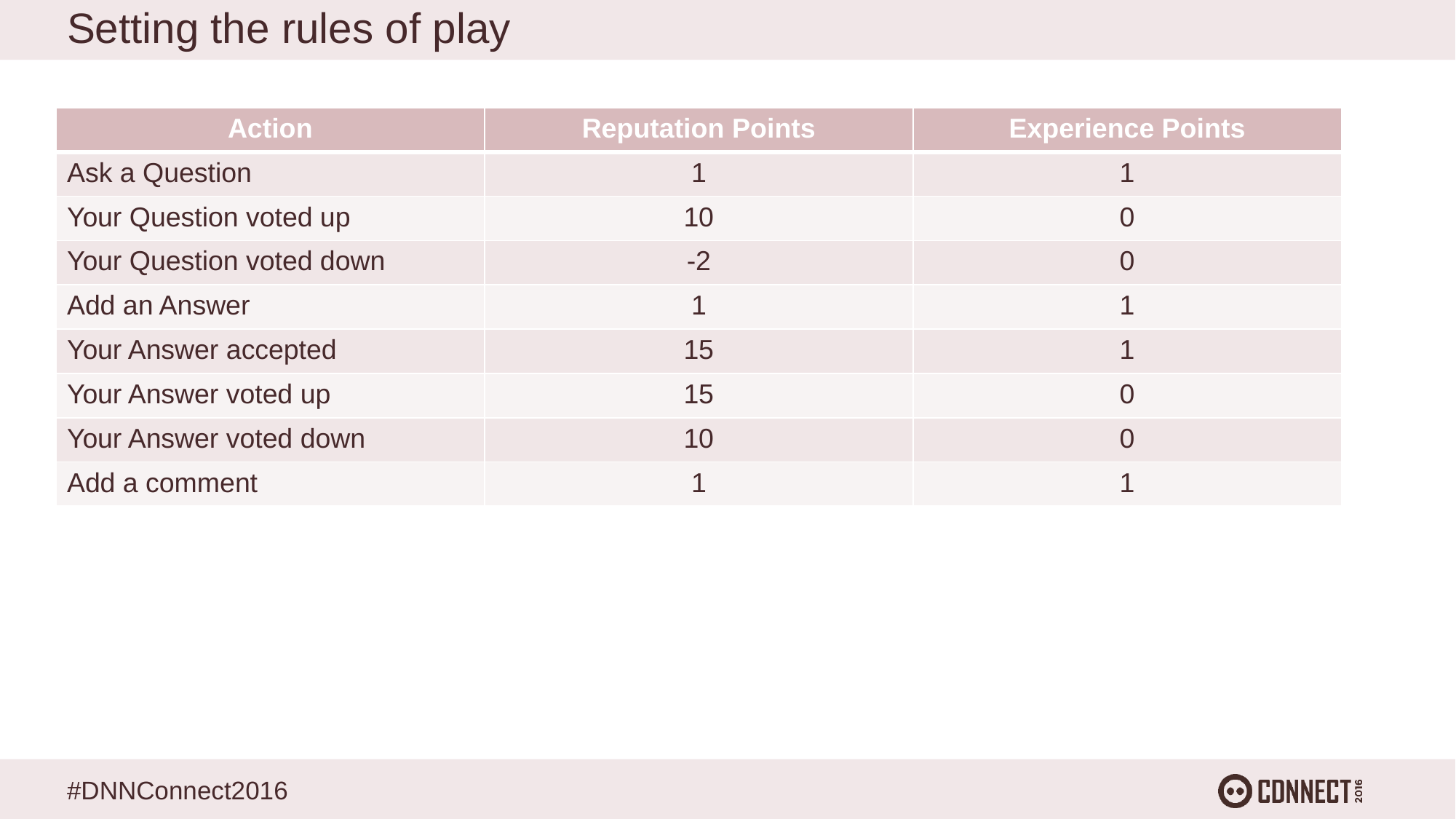

# Setting the rules of play
| Action | Reputation Points | Experience Points |
| --- | --- | --- |
| Ask a Question | 1 | 1 |
| Your Question voted up | 10 | 0 |
| Your Question voted down | -2 | 0 |
| Add an Answer | 1 | 1 |
| Your Answer accepted | 15 | 1 |
| Your Answer voted up | 15 | 0 |
| Your Answer voted down | 10 | 0 |
| Add a comment | 1 | 1 |